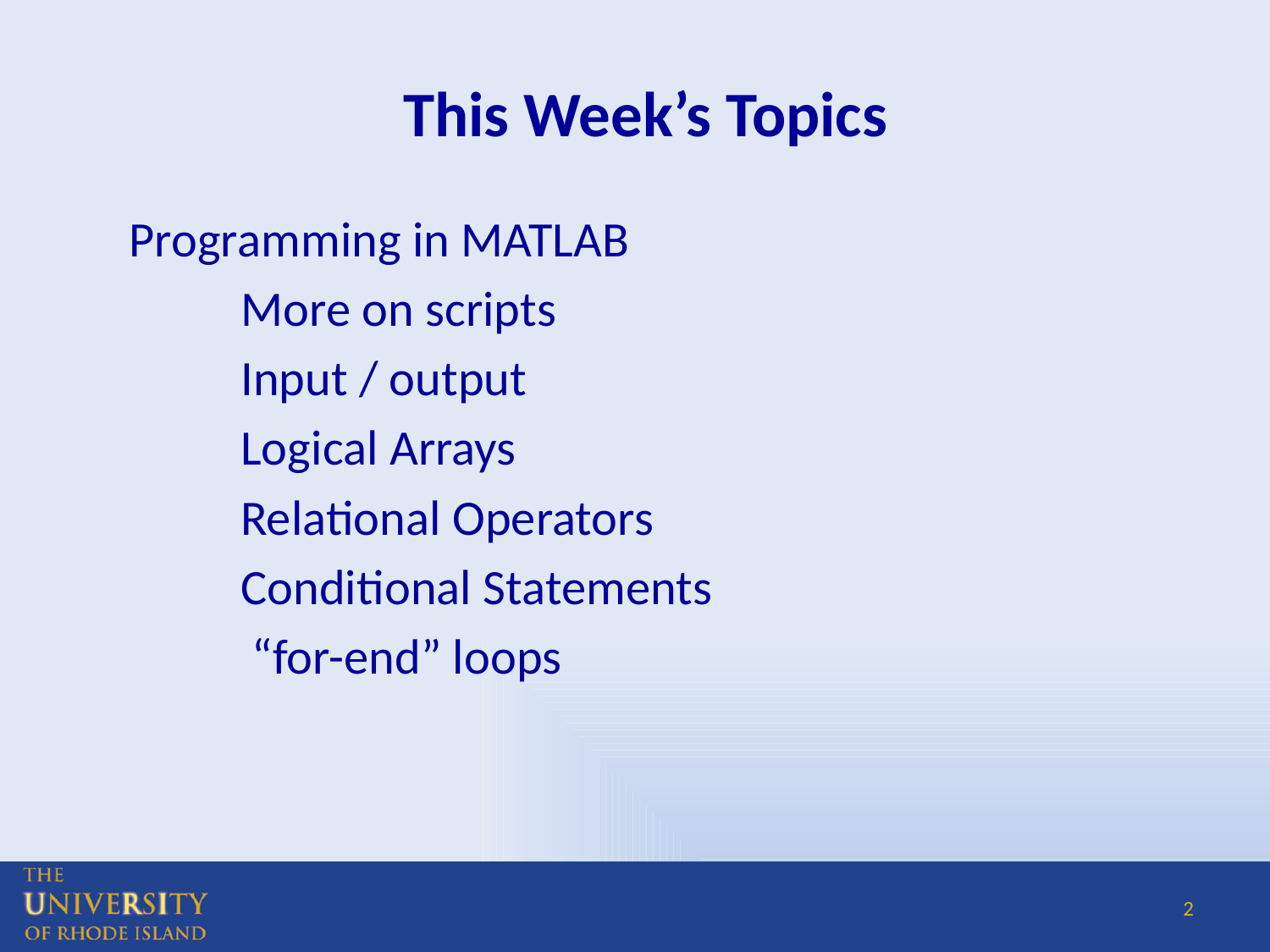

# This Week’s Topics
Programming in MATLAB
	More on scripts
	Input / output
	Logical Arrays
	Relational Operators
	Conditional Statements
	 “for-end” loops